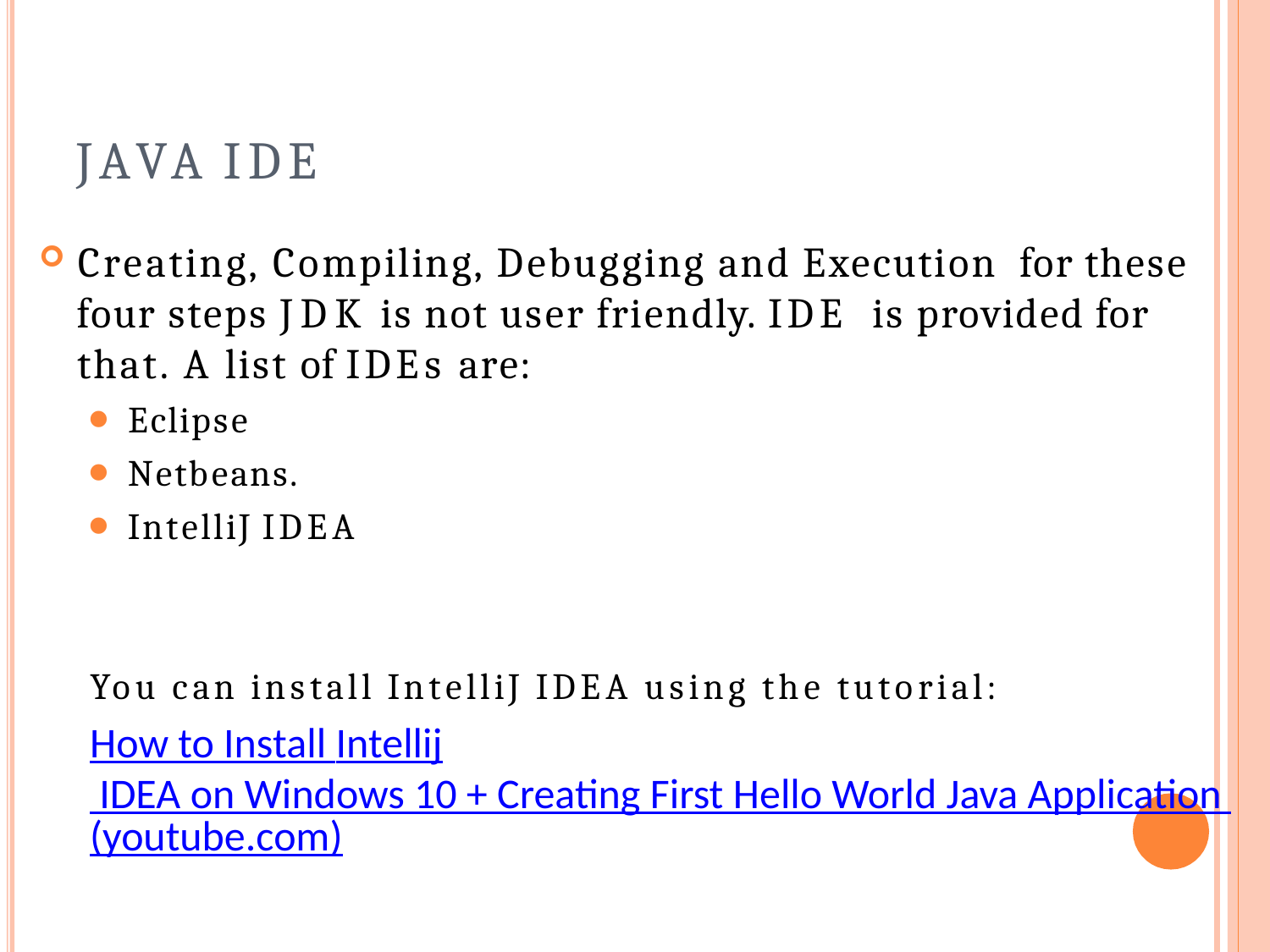

# JAVA IDE
Creating, Compiling, Debugging and Execution  for these four steps JDK is not user friendly. IDE  is provided for that. A list of IDEs are:
Eclipse
Netbeans.
IntelliJ IDEA

You can install IntelliJ IDEA using the tutorial:
How to Install Intellij IDEA on Windows 10 + Creating First Hello World Java Application (youtube.com)